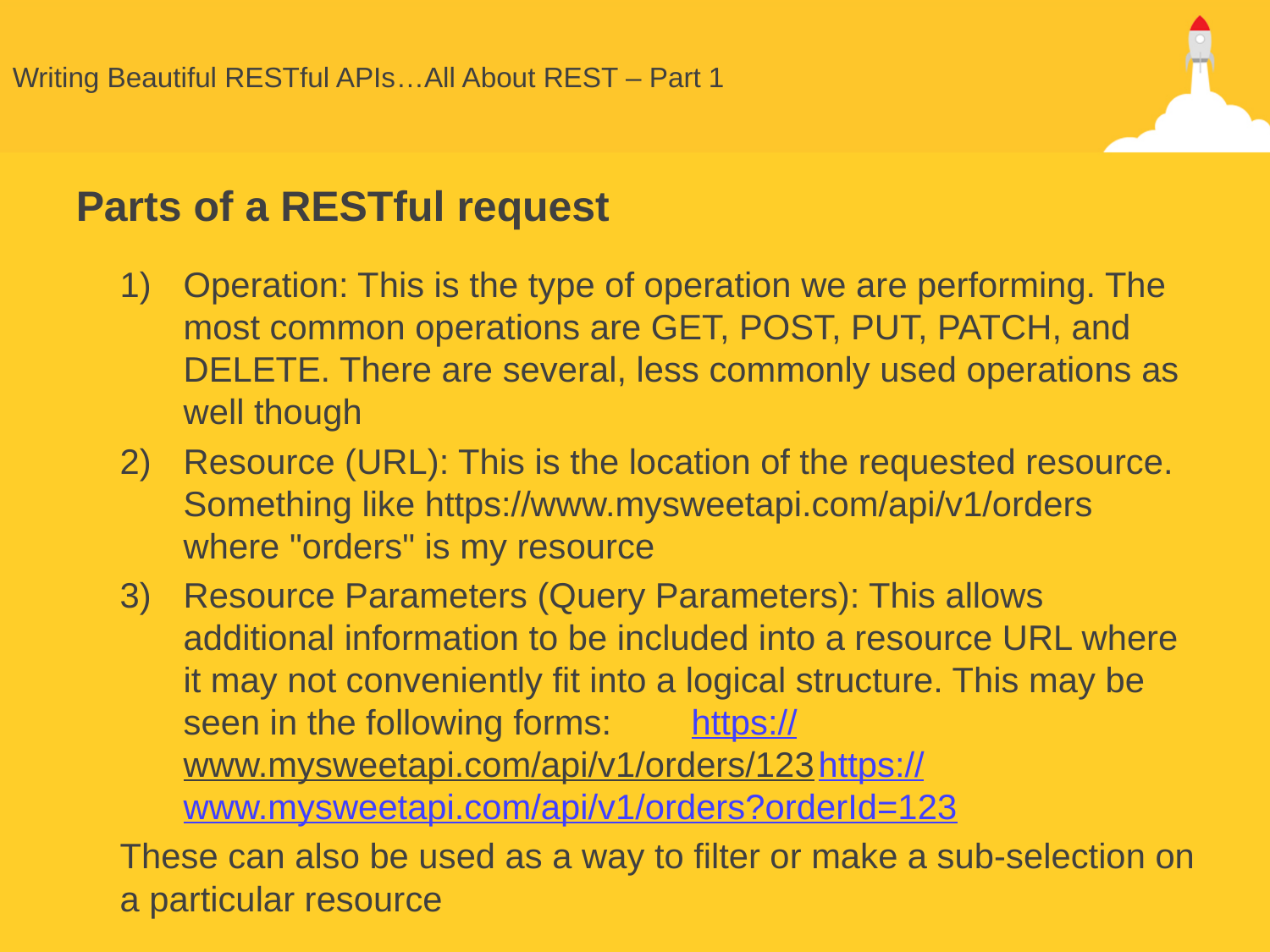

# Writing Beautiful RESTful APIs…All About REST – Part 1
Parts of a RESTful request
Operation: This is the type of operation we are performing. The most common operations are GET, POST, PUT, PATCH, and DELETE. There are several, less commonly used operations as well though
Resource (URL): This is the location of the requested resource. Something like https://www.mysweetapi.com/api/v1/orders where "orders" is my resource
Resource Parameters (Query Parameters): This allows additional information to be included into a resource URL where it may not conveniently fit into a logical structure. This may be seen in the following forms: 	https://www.mysweetapi.com/api/v1/orders/123	https://www.mysweetapi.com/api/v1/orders?orderId=123
These can also be used as a way to filter or make a sub-selection on a particular resource